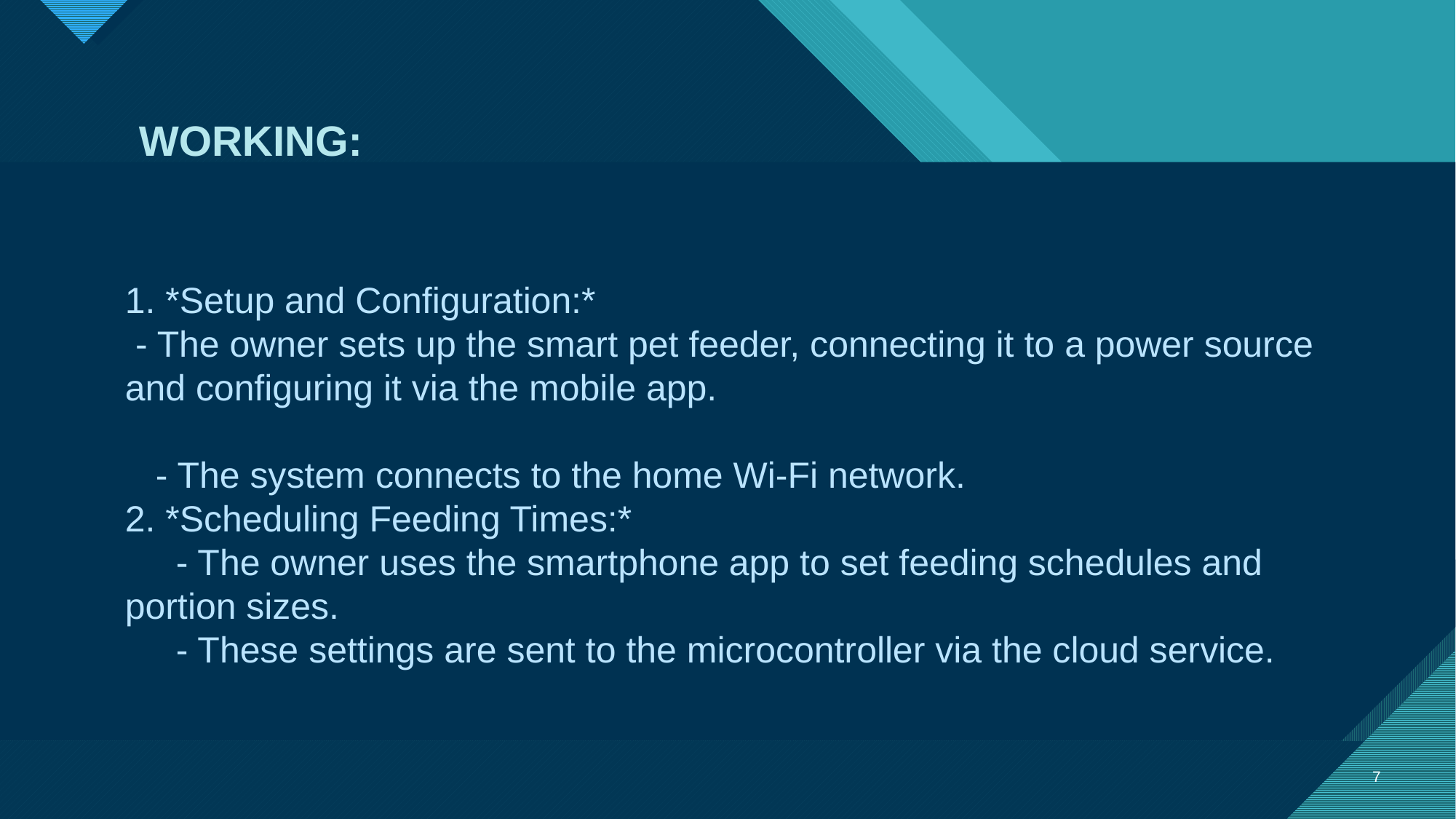

WORKING:
1. *Setup and Configuration:*
 - The owner sets up the smart pet feeder, connecting it to a power source and configuring it via the mobile app.

   - The system connects to the home Wi-Fi network.
2. *Scheduling Feeding Times:*
     - The owner uses the smartphone app to set feeding schedules and portion sizes.
     - These settings are sent to the microcontroller via the cloud service.
#
7